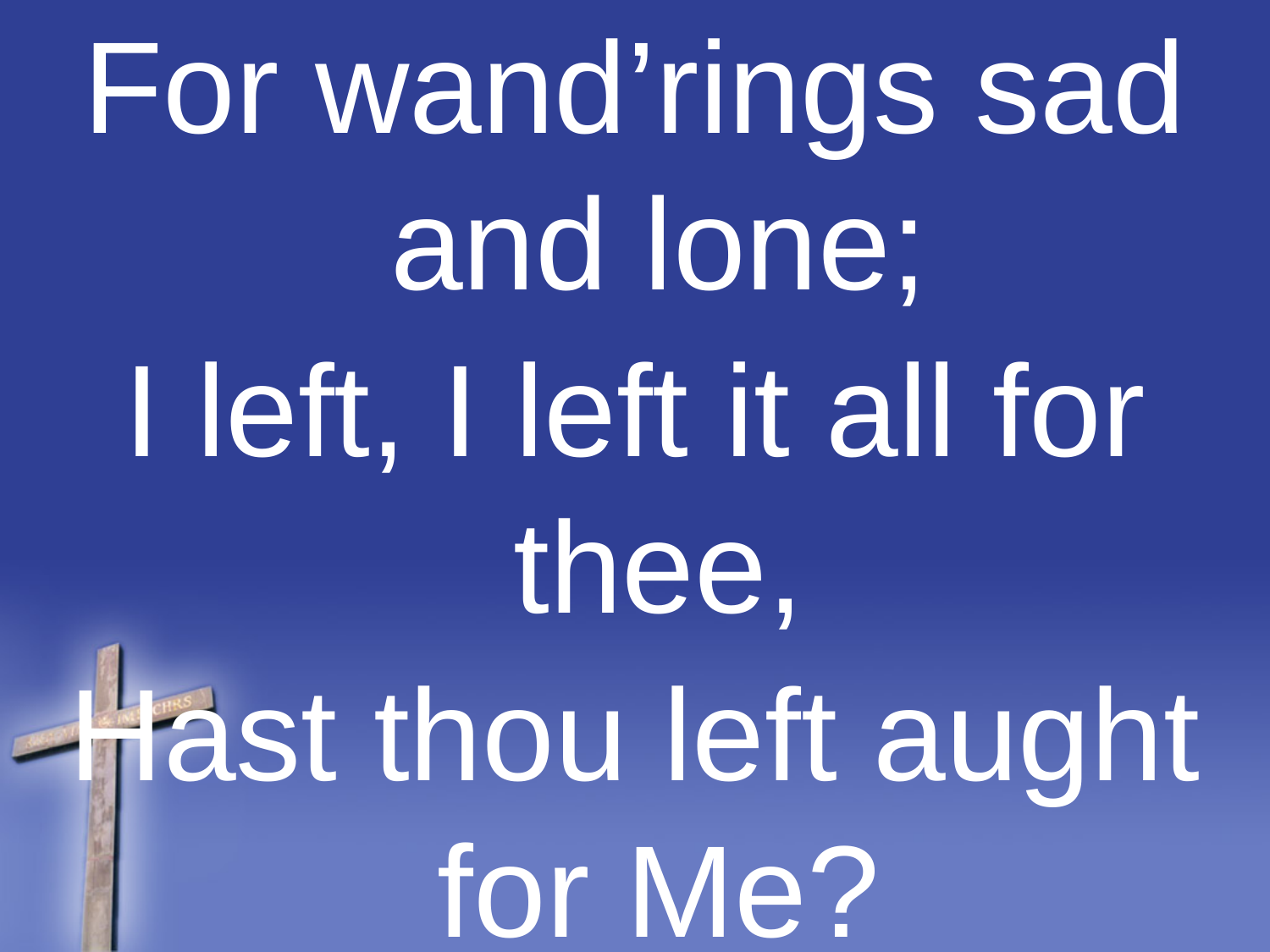

For wand’rings sad and lone;
I left, I left it all for thee,
Hast thou left aught for Me?